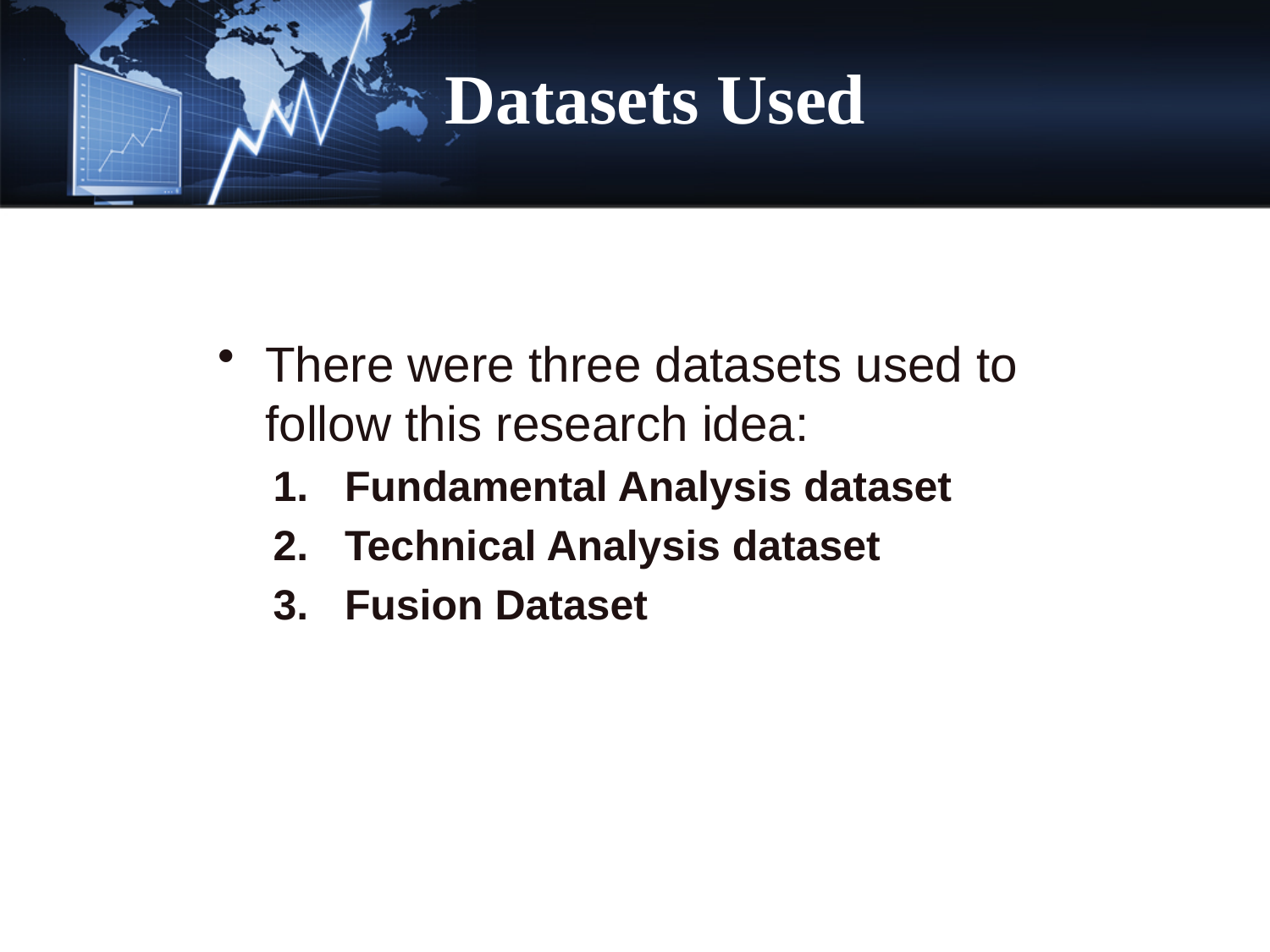

# Datasets Used
There were three datasets used to follow this research idea:
Fundamental Analysis dataset
Technical Analysis dataset
Fusion Dataset